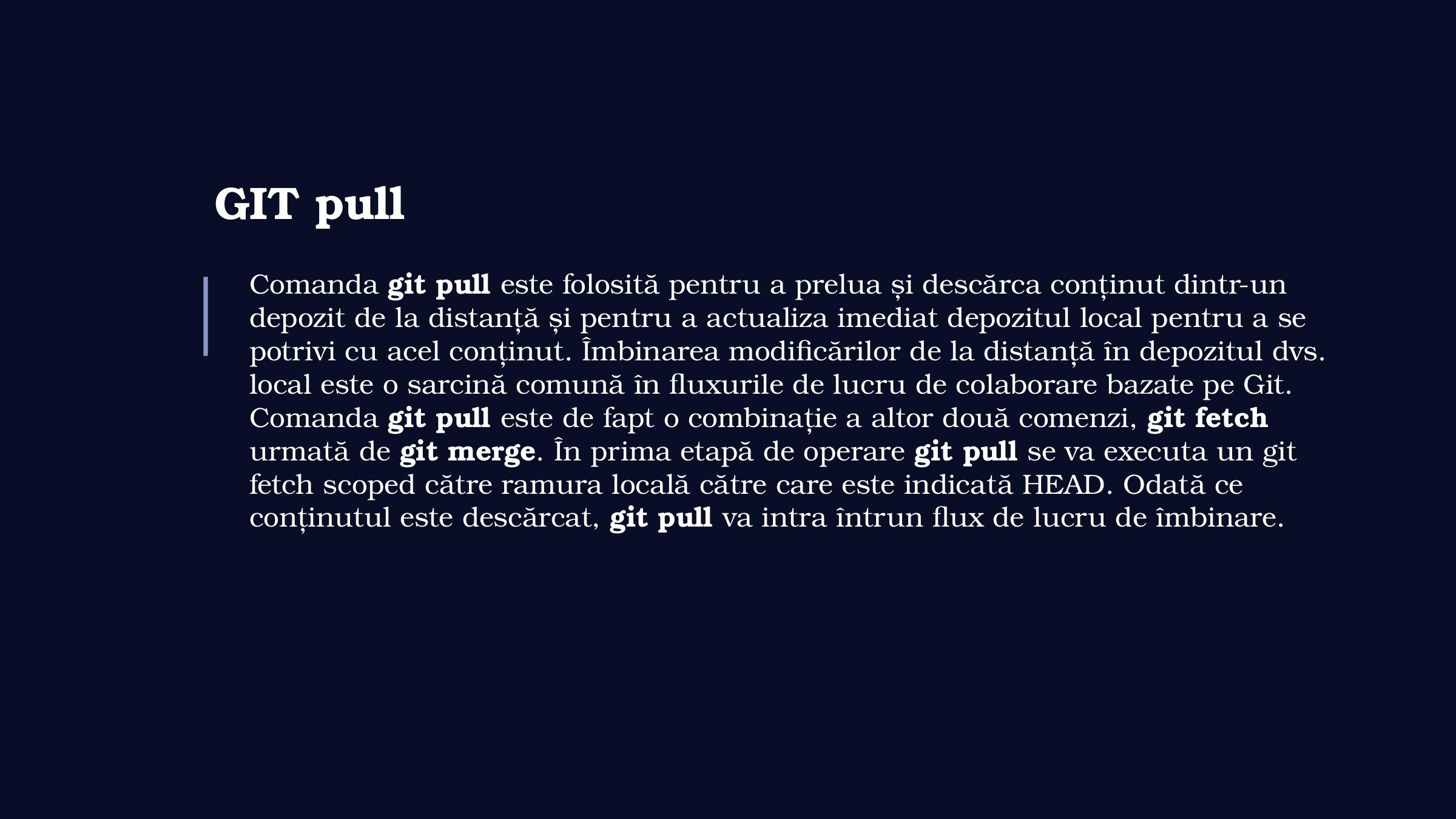

GIT pull
Comanda git pull este folosită pentru a prelua și descărca conținut dintr-un depozit de la distanță și pentru a actualiza imediat depozitul local pentru a se potrivi cu acel conținut. Îmbinarea modificărilor de la distanță în depozitul dvs. local este o sarcină comună în fluxurile de lucru de colaborare bazate pe Git. Comanda git pull este de fapt o combinație a altor două comenzi, git fetch urmată de git merge. În prima etapă de operare git pull se va executa un git fetch scoped către ramura locală către care este indicată HEAD. Odată ce conținutul este descărcat, git pull va intra întrun flux de lucru de îmbinare.